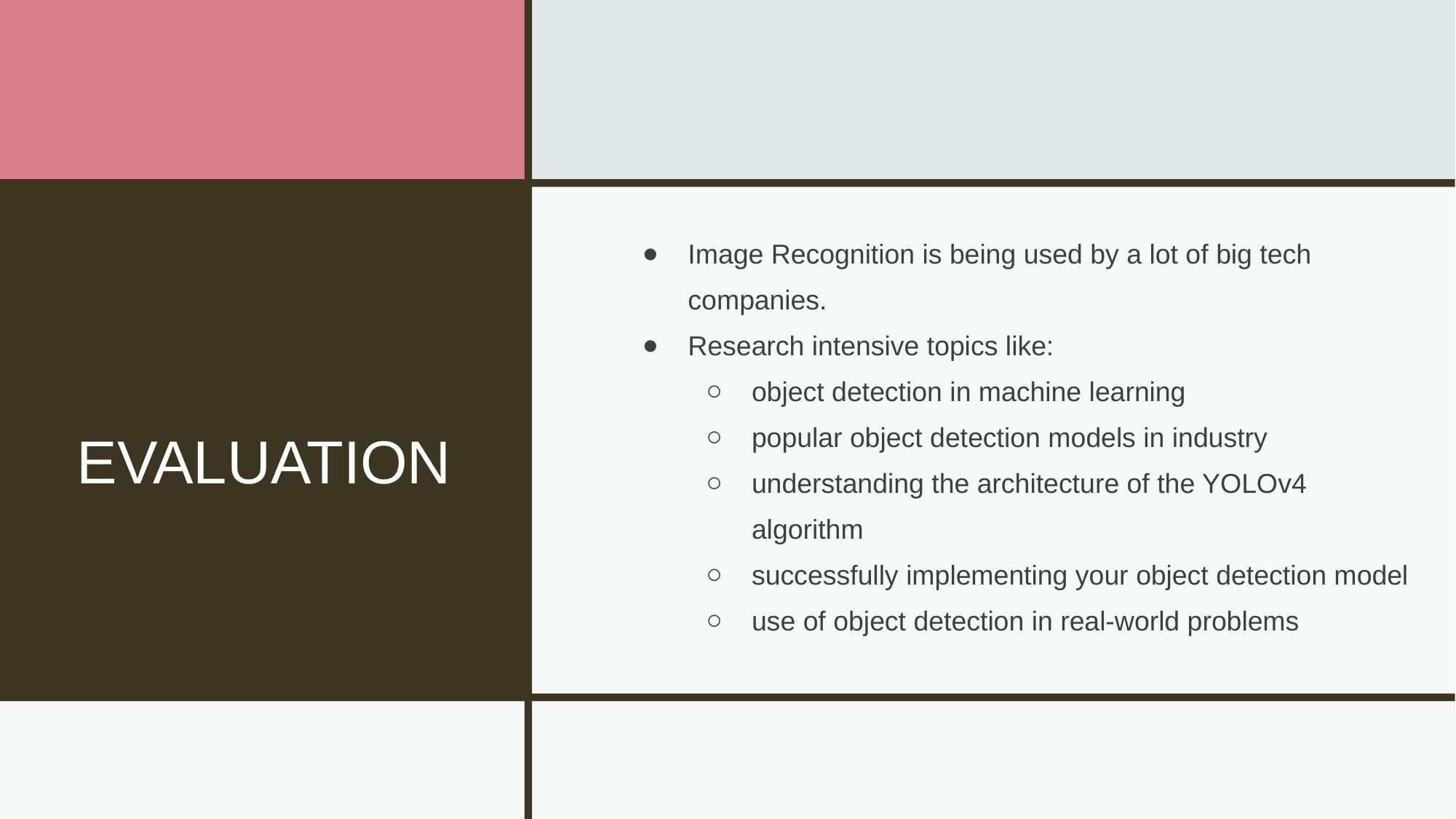

Image Recognition is being used by a lot of big tech companies.
Research intensive topics like:
object detection in machine learning
popular object detection models in industry
understanding the architecture of the YOLOv4 algorithm
successfully implementing your object detection model
use of object detection in real-world problems

# EVALUATION